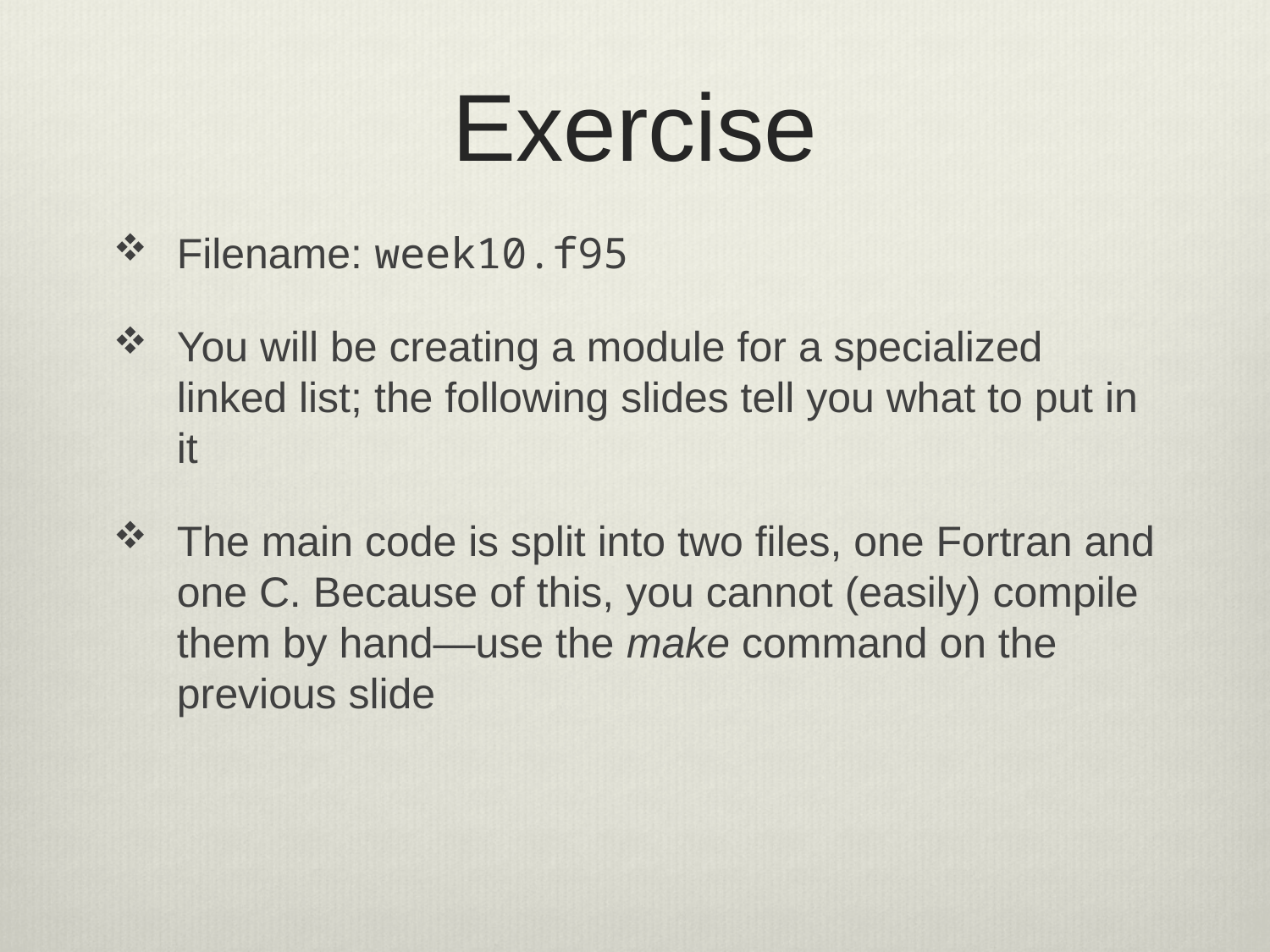

# Exercise
Filename: week10.f95
You will be creating a module for a specialized linked list; the following slides tell you what to put in it
The main code is split into two files, one Fortran and one C. Because of this, you cannot (easily) compile them by hand—use the make command on the previous slide